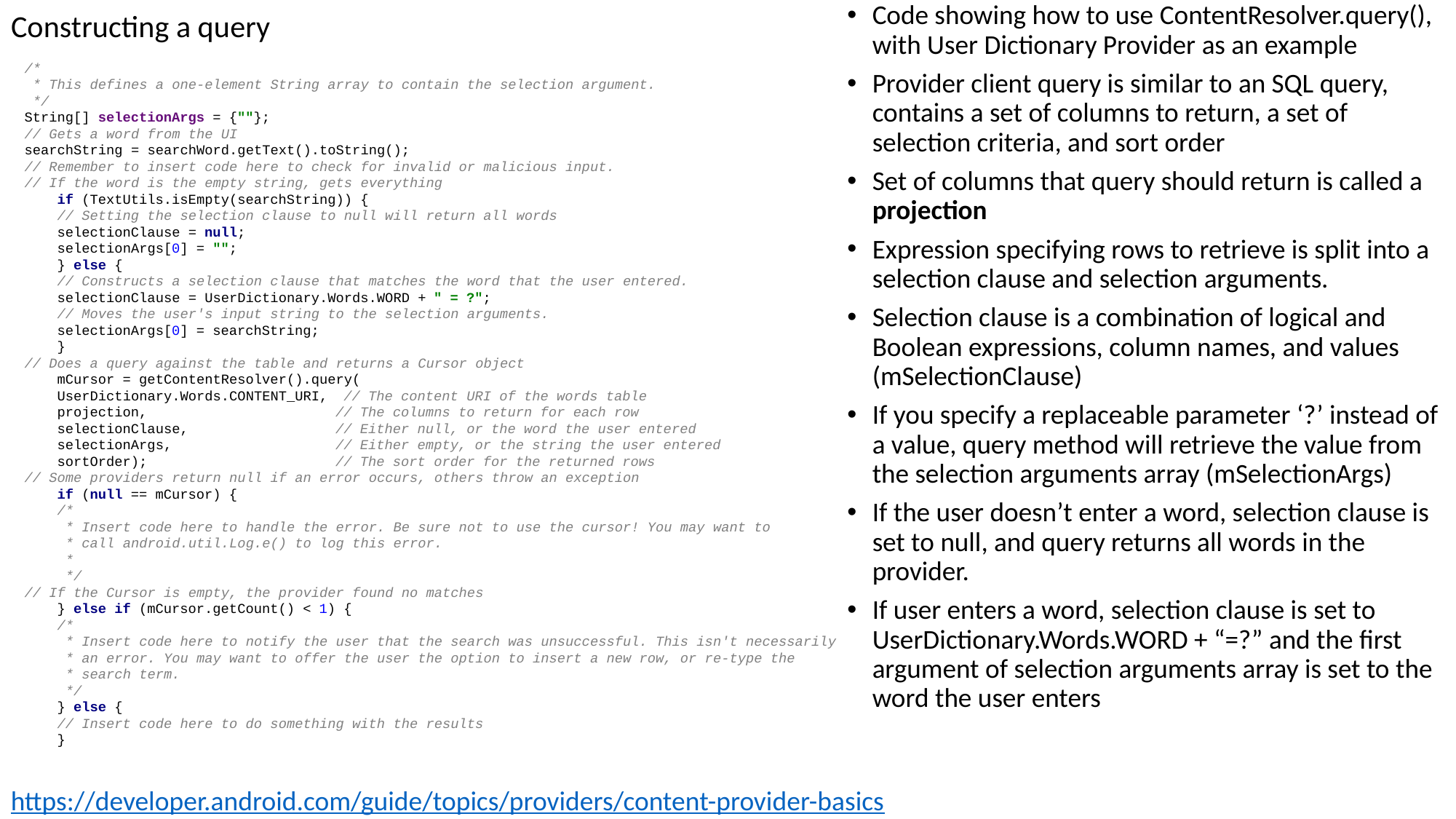

Code showing how to use ContentResolver.query(), with User Dictionary Provider as an example
Provider client query is similar to an SQL query, contains a set of columns to return, a set of selection criteria, and sort order
Set of columns that query should return is called a projection
Expression specifying rows to retrieve is split into a selection clause and selection arguments.
Selection clause is a combination of logical and Boolean expressions, column names, and values (mSelectionClause)
If you specify a replaceable parameter ‘?’ instead of a value, query method will retrieve the value from the selection arguments array (mSelectionArgs)
If the user doesn’t enter a word, selection clause is set to null, and query returns all words in the provider.
If user enters a word, selection clause is set to UserDictionary.Words.WORD + “=?” and the first argument of selection arguments array is set to the word the user enters

# Constructing a query
/*
 * This defines a one-element String array to contain the selection argument.
 */
String[] selectionArgs = {""};
// Gets a word from the UI
searchString = searchWord.getText().toString();
// Remember to insert code here to check for invalid or malicious input.
// If the word is the empty string, gets everything
    if (TextUtils.isEmpty(searchString)) {
    // Setting the selection clause to null will return all words
    selectionClause = null;
    selectionArgs[0] = "";
    } else {
    // Constructs a selection clause that matches the word that the user entered.
    selectionClause = UserDictionary.Words.WORD + " = ?";
    // Moves the user's input string to the selection arguments.
    selectionArgs[0] = searchString;
    }
// Does a query against the table and returns a Cursor object
    mCursor = getContentResolver().query(
    UserDictionary.Words.CONTENT_URI,  // The content URI of the words table
    projection,                       // The columns to return for each row
    selectionClause,                  // Either null, or the word the user entered
    selectionArgs,                    // Either empty, or the string the user entered
    sortOrder);                       // The sort order for the returned rows
// Some providers return null if an error occurs, others throw an exception
    if (null == mCursor) {
    /*
     * Insert code here to handle the error. Be sure not to use the cursor! You may want to
     * call android.util.Log.e() to log this error.
     *
     */
// If the Cursor is empty, the provider found no matches
    } else if (mCursor.getCount() < 1) {
    /*
     * Insert code here to notify the user that the search was unsuccessful. This isn't necessarily
     * an error. You may want to offer the user the option to insert a new row, or re-type the
     * search term.
     */
    } else {
    // Insert code here to do something with the results
    }
https://developer.android.com/guide/topics/providers/content-provider-basics